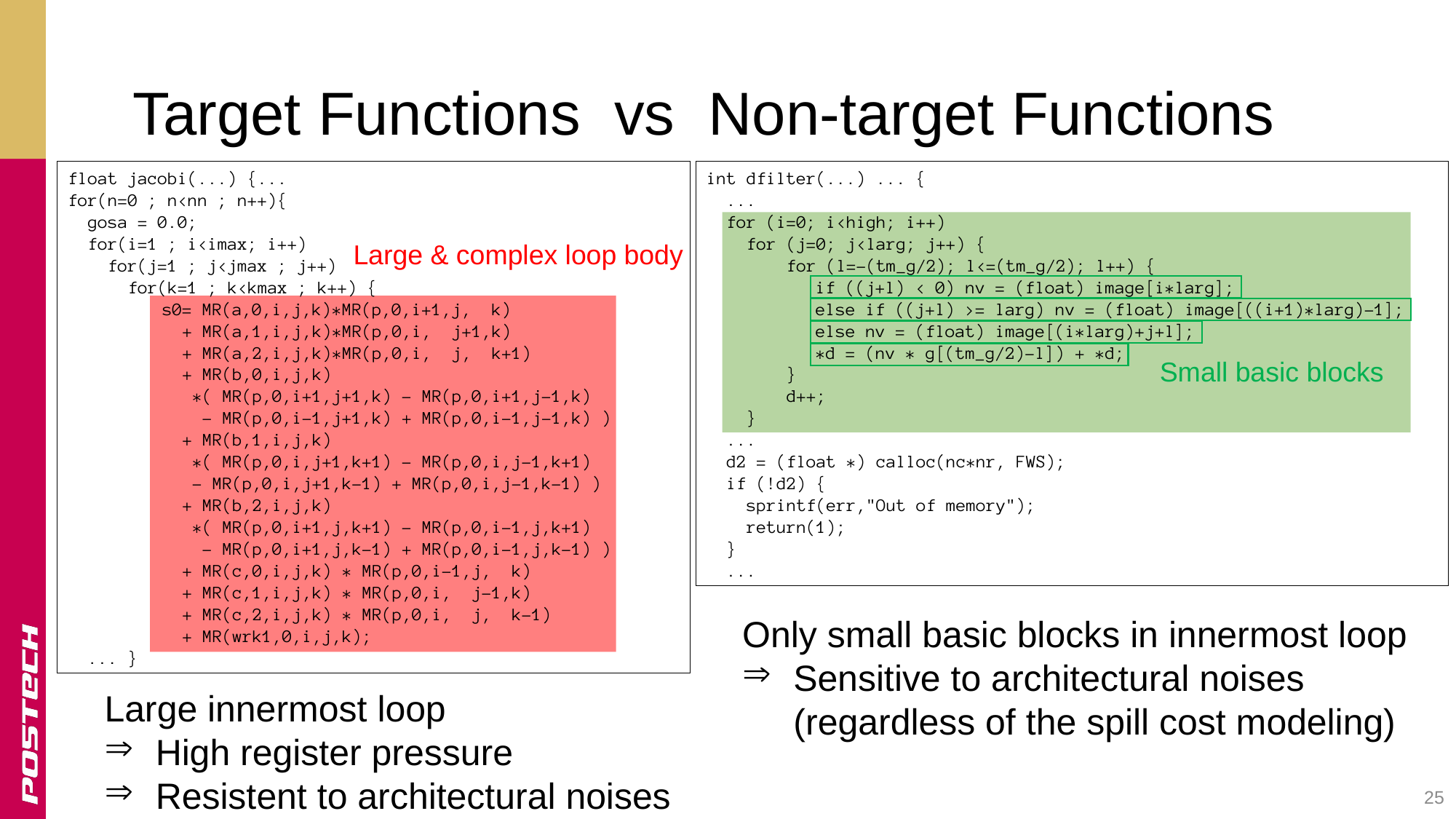

# Target Functions  vs  Non-target Functions
float jacobi(...) {...
for(n=0 ; n<nn ; n++){
  gosa = 0.0;
  for(i=1 ; i<imax; i++)
    for(j=1 ; j<jmax ; j++)
      for(k=1 ; k<kmax ; k++) {
    s0= MR(a,0,i,j,k)*MR(p,0,i+1,j,  k)
      + MR(a,1,i,j,k)*MR(p,0,i,  j+1,k)
      + MR(a,2,i,j,k)*MR(p,0,i,  j,  k+1)
      + MR(b,0,i,j,k)
       *( MR(p,0,i+1,j+1,k) - MR(p,0,i+1,j-1,k)
        - MR(p,0,i-1,j+1,k) + MR(p,0,i-1,j-1,k) )
      + MR(b,1,i,j,k)
       *( MR(p,0,i,j+1,k+1) - MR(p,0,i,j-1,k+1)
       - MR(p,0,i,j+1,k-1) + MR(p,0,i,j-1,k-1) )
      + MR(b,2,i,j,k)
       *( MR(p,0,i+1,j,k+1) - MR(p,0,i-1,j,k+1)
        - MR(p,0,i+1,j,k-1) + MR(p,0,i-1,j,k-1) )
      + MR(c,0,i,j,k) * MR(p,0,i-1,j,  k)
      + MR(c,1,i,j,k) * MR(p,0,i,  j-1,k)
      + MR(c,2,i,j,k) * MR(p,0,i,  j,  k-1)
      + MR(wrk1,0,i,j,k);
  ... }
int dfilter(...) ... {
  ...
  for (i=0; i<high; i++)
    for (j=0; j<larg; j++) {
        for (l=-(tm_g/2); l<=(tm_g/2); l++) {
if ((j+l) < 0) nv = (float) image[i*larg];
else if ((j+l) >= larg) nv = (float) image[((i+1)*larg)-1];
else nv = (float) image[(i*larg)+j+l];
*d = (nv * g[(tm_g/2)-l]) + *d;
        }
        d++;
    }
  ...
  d2 = (float *) calloc(nc*nr, FWS);
  if (!d2) {
    sprintf(err,"Out of memory");
    return(1);
  }
  ...

Large & complex loop body

Small basic blocks
Only small basic blocks in innermost loop
 Sensitive to architectural noises
 (regardless of the spill cost modeling)
Large innermost loop
 High register pressure
 Resistent to architectural noises
25